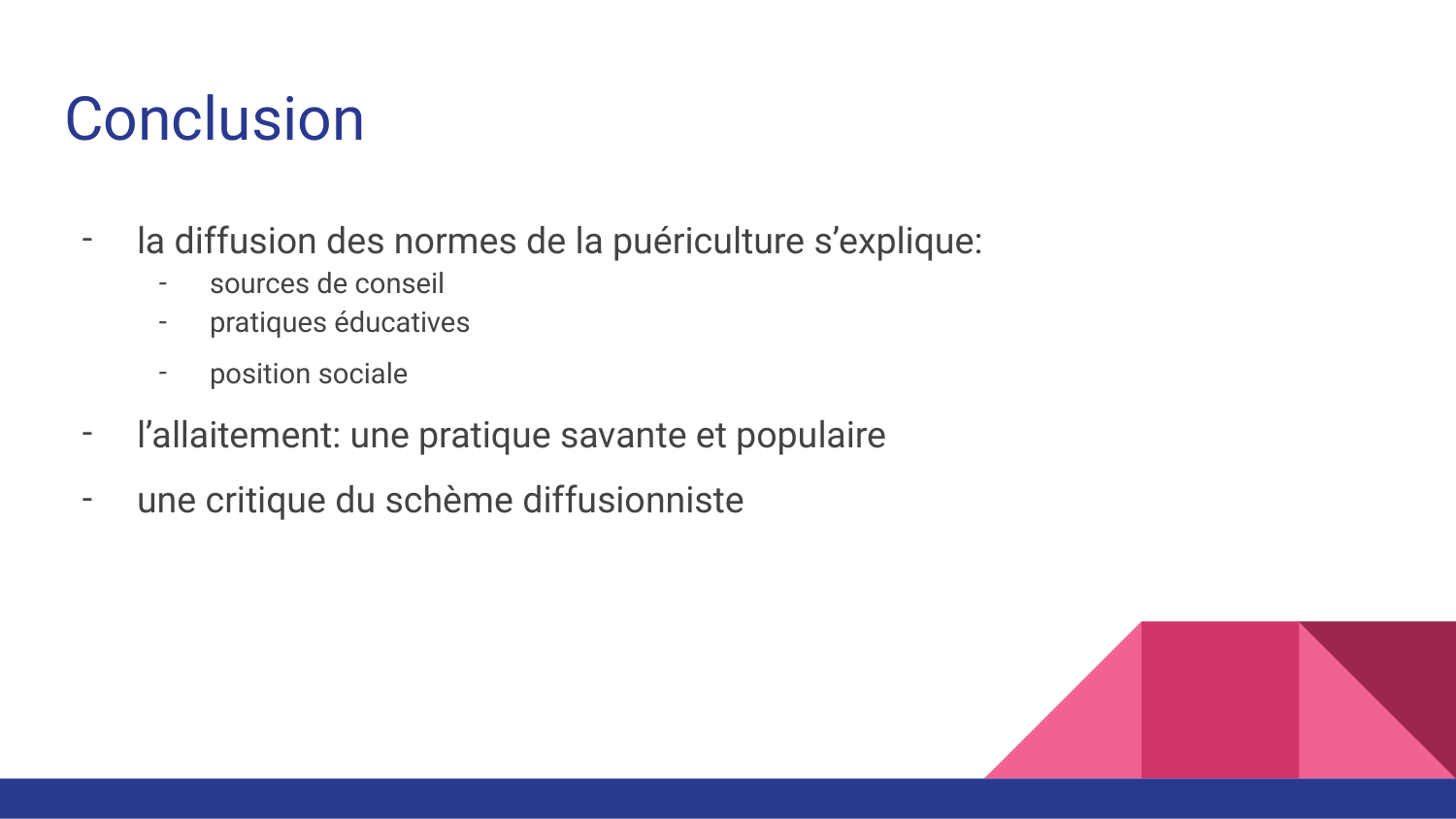

# Conclusion
la diffusion des normes de la puériculture s’explique:
sources de conseil
pratiques éducatives
position sociale
l’allaitement: une pratique savante et populaire
une critique du schème diffusionniste